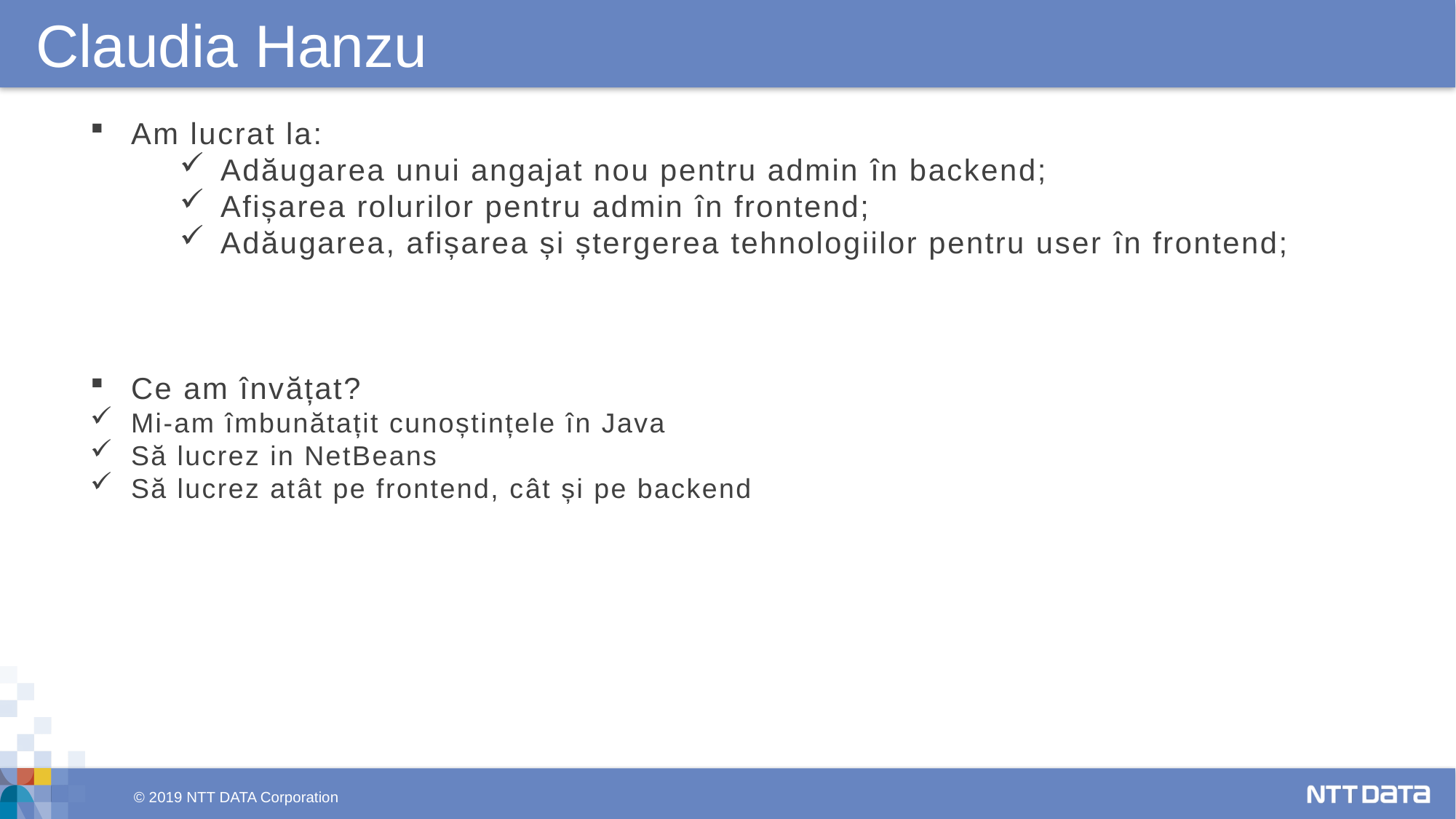

Claudia Hanzu
Am lucrat la:
Adăugarea unui angajat nou pentru admin în backend;
Afișarea rolurilor pentru admin în frontend;
Adăugarea, afișarea și ștergerea tehnologiilor pentru user în frontend;

Ce am învățat?
Mi-am îmbunătațit cunoștințele în Java
Să lucrez in NetBeans
Să lucrez atât pe frontend, cât și pe backend